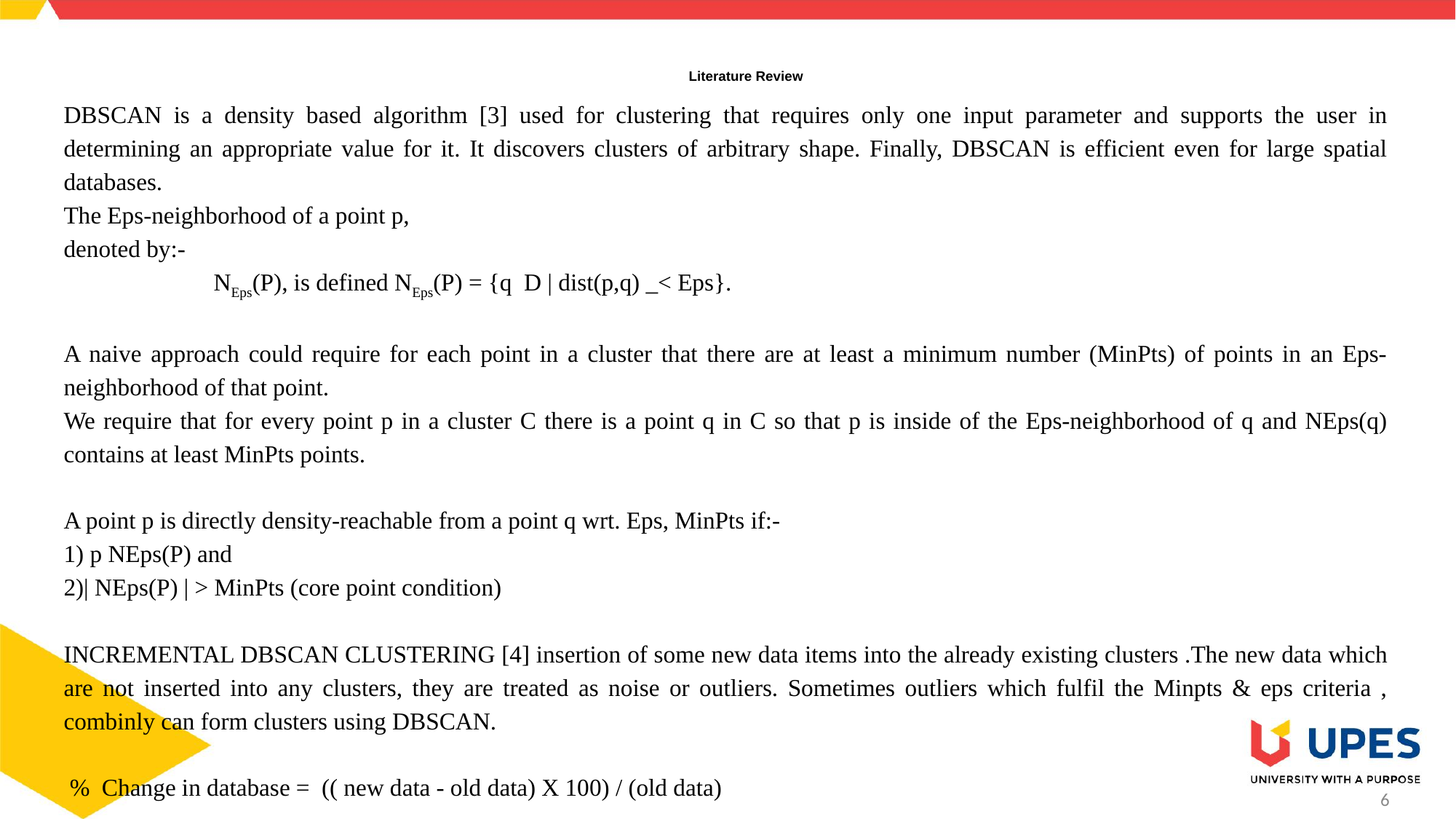

# Literature Review

DBSCAN is a density based algorithm [3] used for clustering that requires only one input parameter and supports the user in determining an appropriate value for it. It discovers clusters of arbitrary shape. Finally, DBSCAN is efficient even for large spatial databases.
The Eps-neighborhood of a point p,
denoted by:-
                         NEps(P), is defined NEps(P) = {q  D | dist(p,q) _< Eps}.

A naive approach could require for each point in a cluster that there are at least a minimum number (MinPts) of points in an Eps-neighborhood of that point.
We require that for every point p in a cluster C there is a point q in C so that p is inside of the Eps-neighborhood of q and NEps(q) contains at least MinPts points.

A point p is directly density-reachable from a point q wrt. Eps, MinPts if:-
1) p NEps(P) and
2)| NEps(P) | > MinPts (core point condition)

INCREMENTAL DBSCAN CLUSTERING [4] insertion of some new data items into the already existing clusters .The new data which are not inserted into any clusters, they are treated as noise or outliers. Sometimes outliers which fulfil the Minpts & eps criteria , combinly can form clusters using DBSCAN.

 %  Change in database =  (( new data - old data) X 100) / (old data)